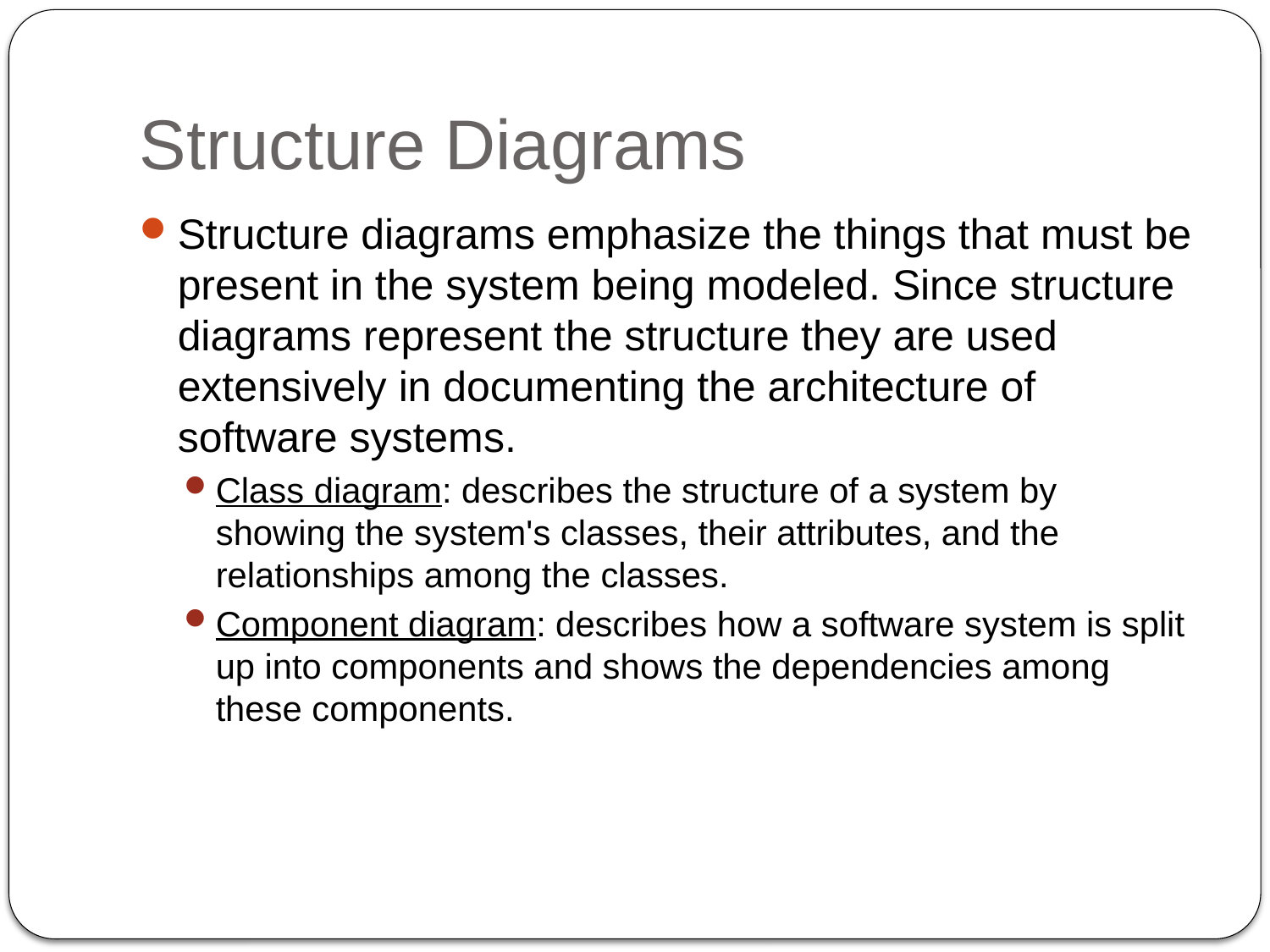

# Structure Diagrams
Structure diagrams emphasize the things that must be present in the system being modeled. Since structure diagrams represent the structure they are used extensively in documenting the architecture of software systems.
Class diagram: describes the structure of a system by showing the system's classes, their attributes, and the relationships among the classes.
Component diagram: describes how a software system is split up into components and shows the dependencies among these components.